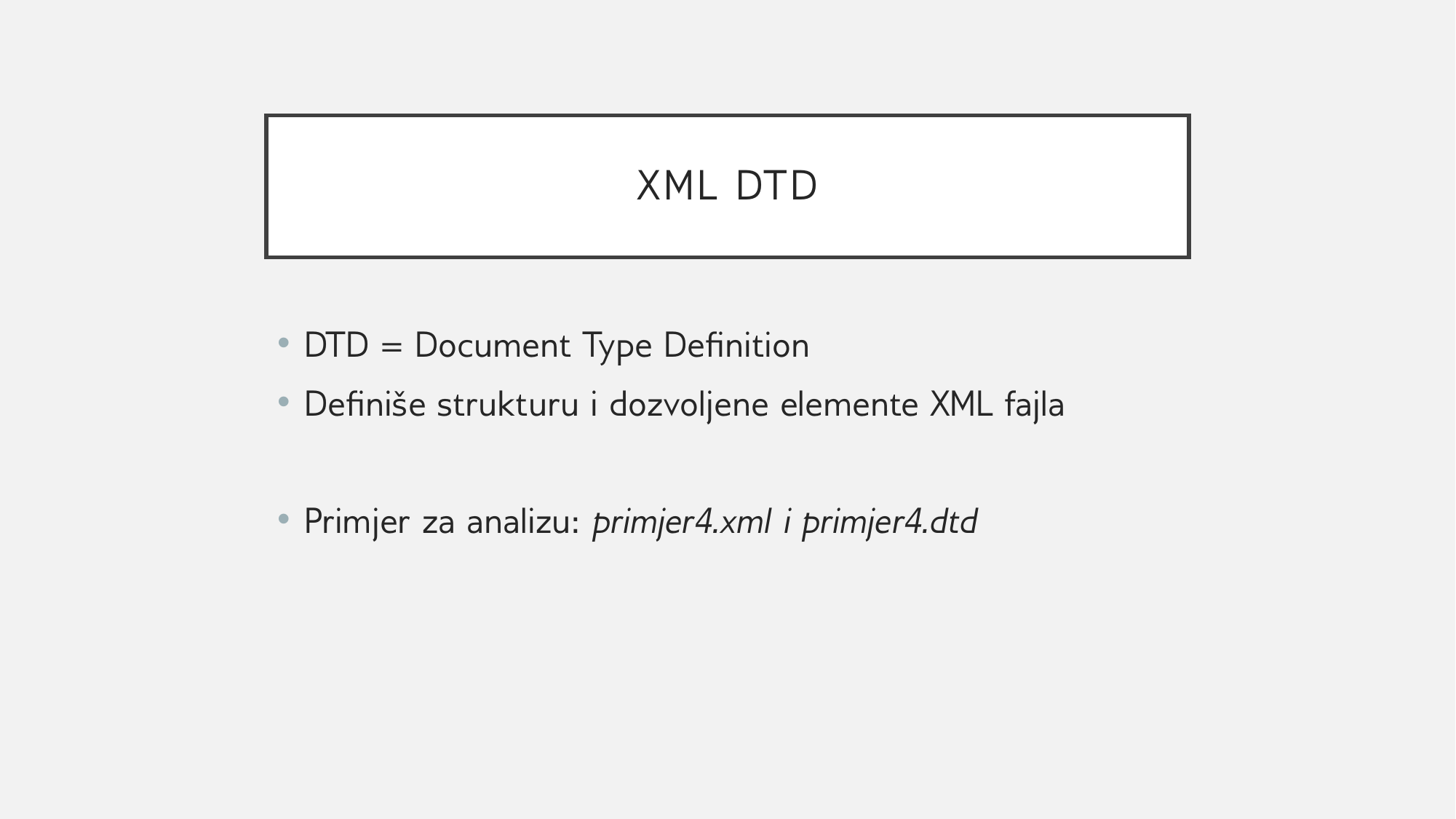

# XML DTD
DTD = Document Type Definition
Definiše strukturu i dozvoljene elemente XML fajla

Primjer za analizu: primjer4.xml i primjer4.dtd